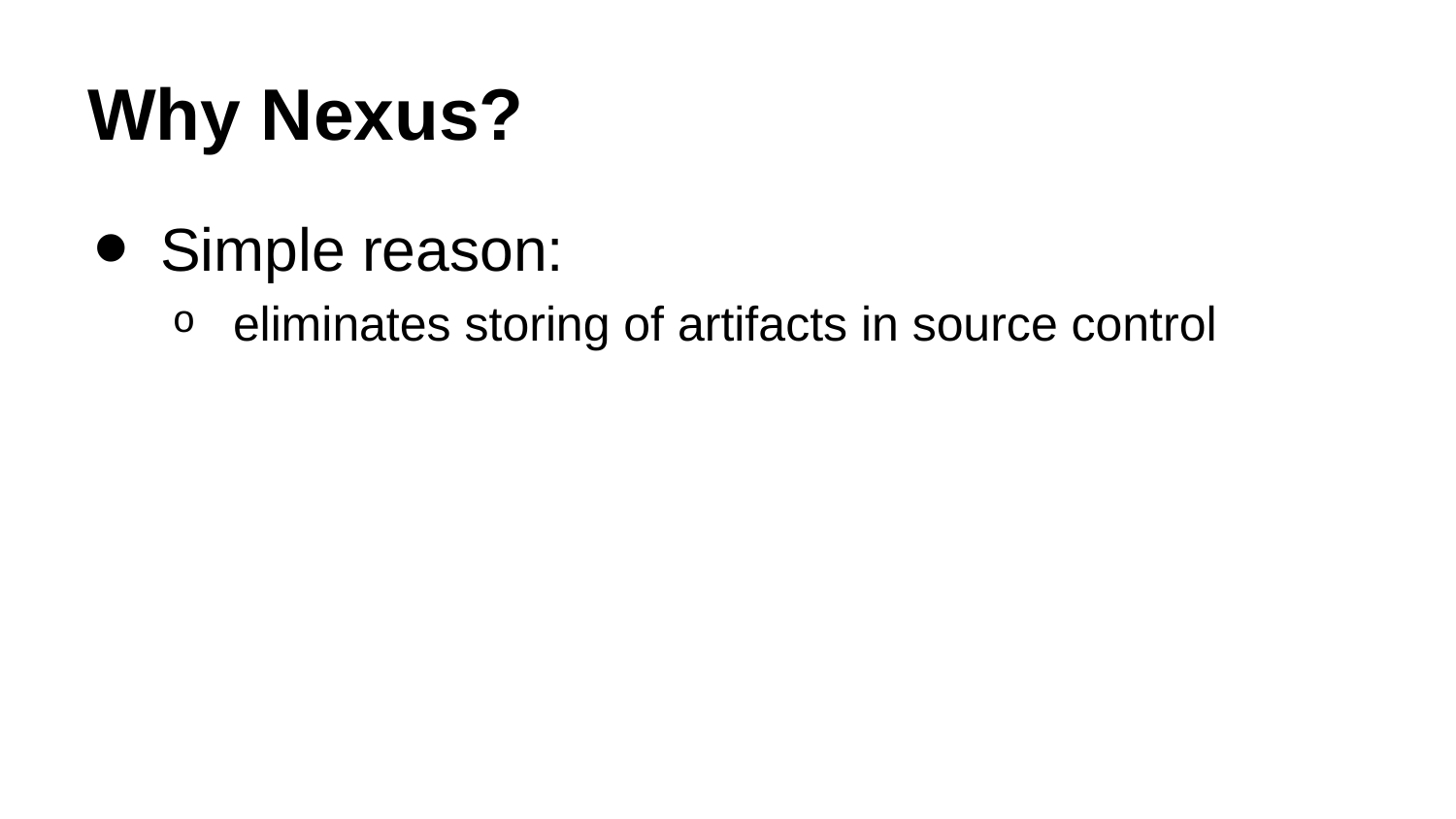

# Why Nexus?
Simple reason:
eliminates storing of artifacts in source control